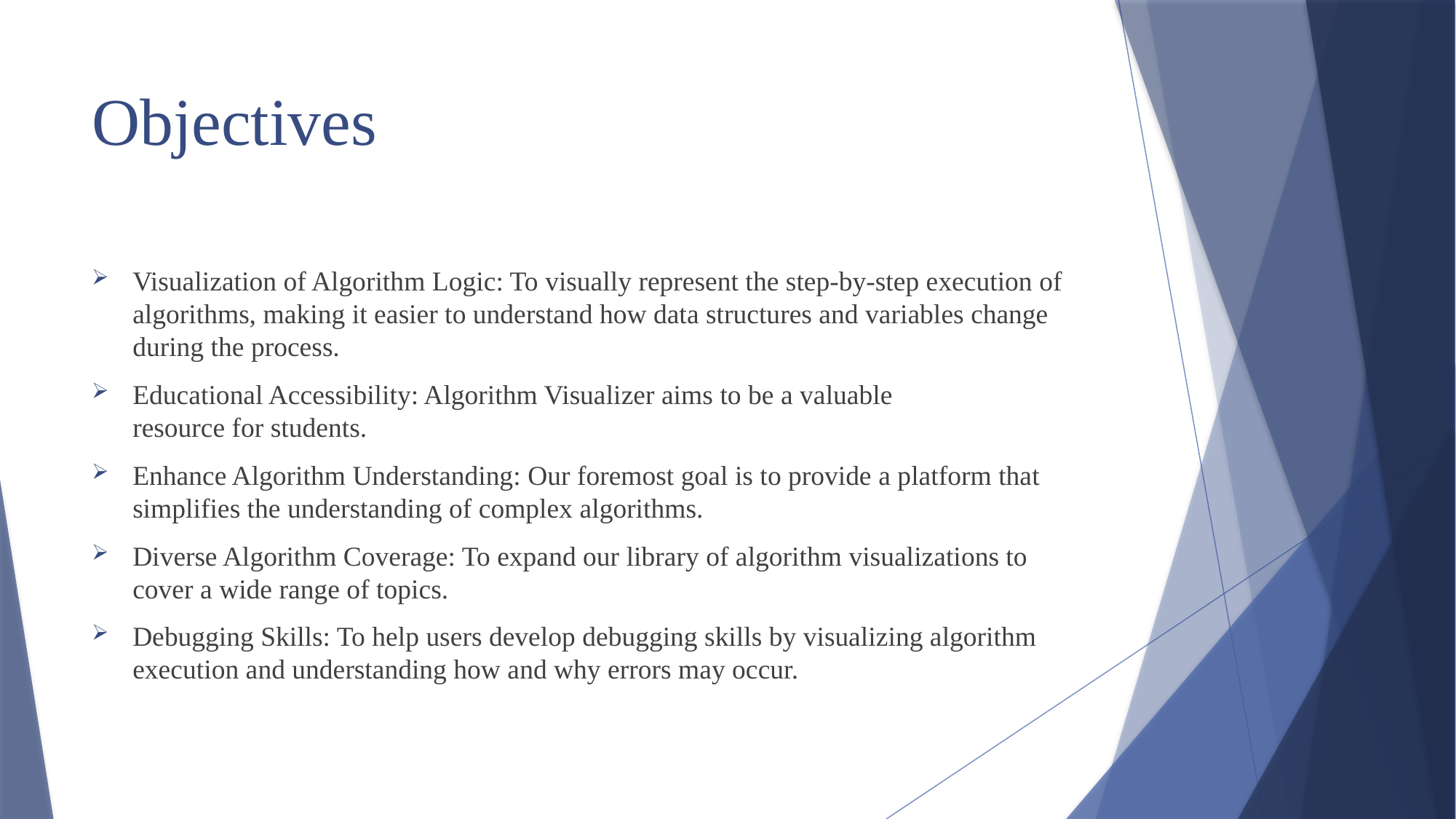

# Objectives
Visualization of Algorithm Logic: To visually represent the step-by-step execution of algorithms, making it easier to understand how data structures and variables change during the process.
Educational Accessibility: Algorithm Visualizer aims to be a valuable resource for students.
Enhance Algorithm Understanding: Our foremost goal is to provide a platform that simplifies the understanding of complex algorithms.
Diverse Algorithm Coverage: To expand our library of algorithm visualizations to cover a wide range of topics.
Debugging Skills: To help users develop debugging skills by visualizing algorithm execution and understanding how and why errors may occur.